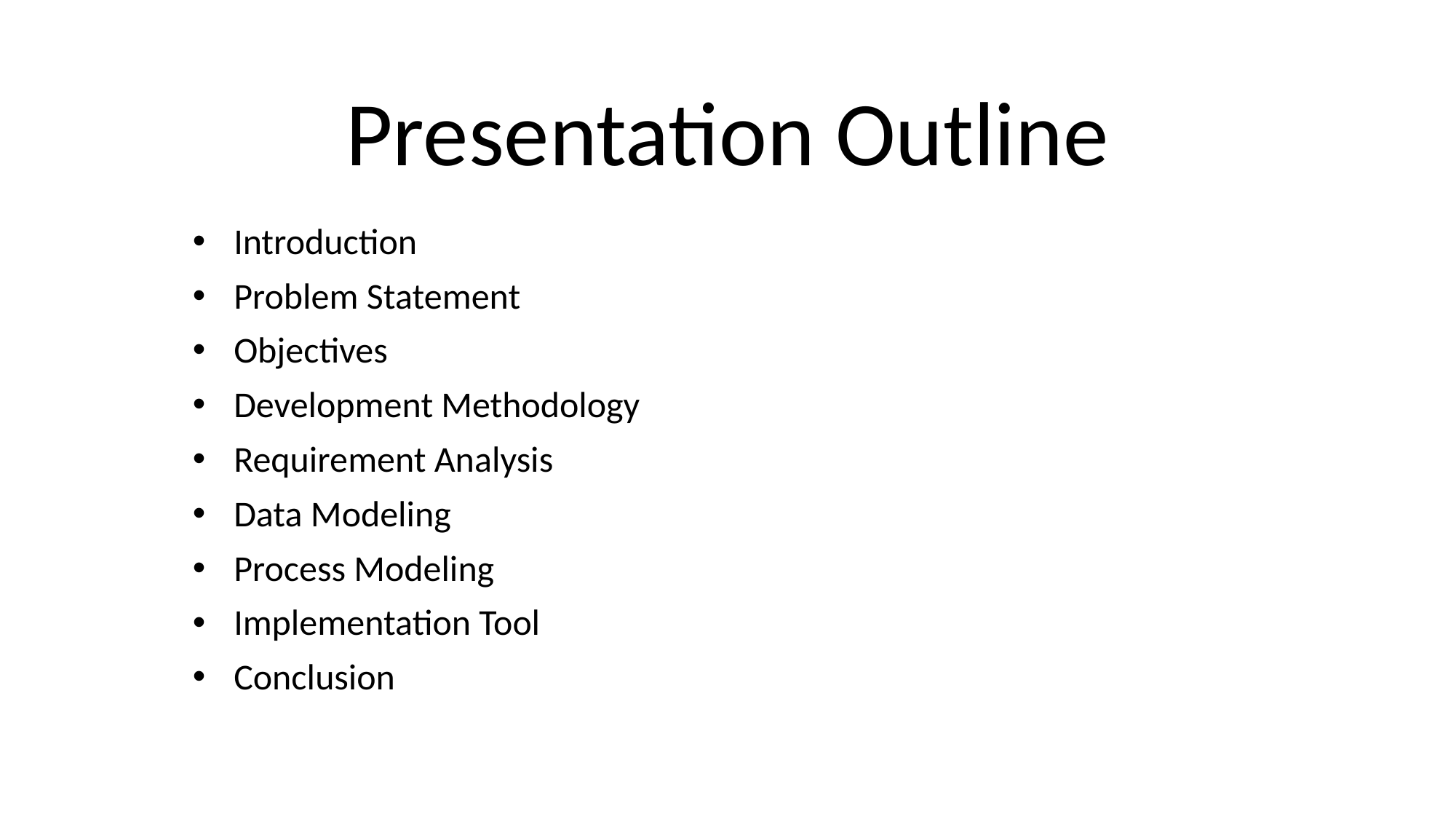

# Presentation Outline
Introduction
Problem Statement
Objectives
Development Methodology
Requirement Analysis
Data Modeling
Process Modeling
Implementation Tool
Conclusion